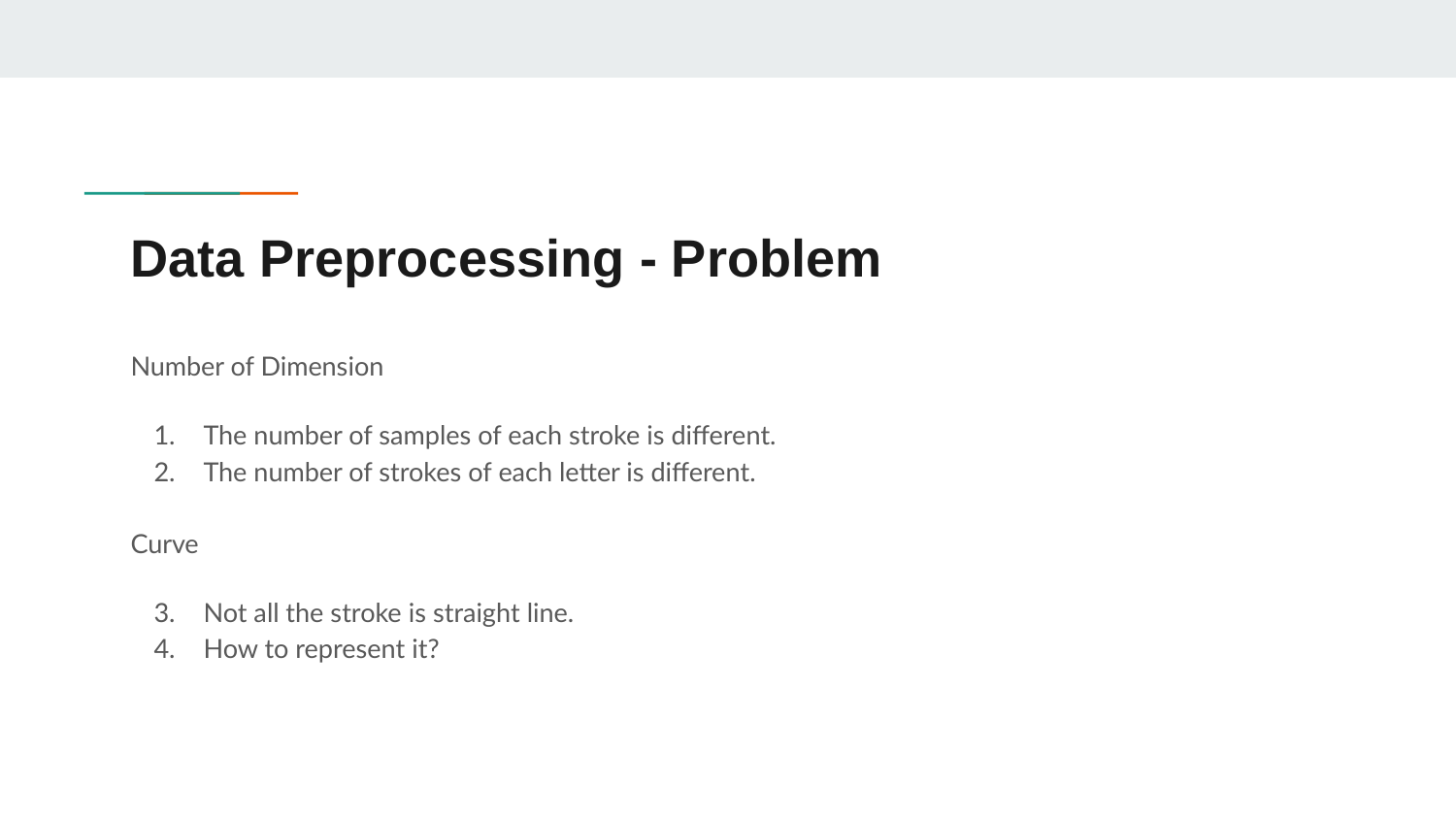

# Data Preprocessing - Problem
Number of Dimension
The number of samples of each stroke is different.
The number of strokes of each letter is different.

Curve
Not all the stroke is straight line.
How to represent it?